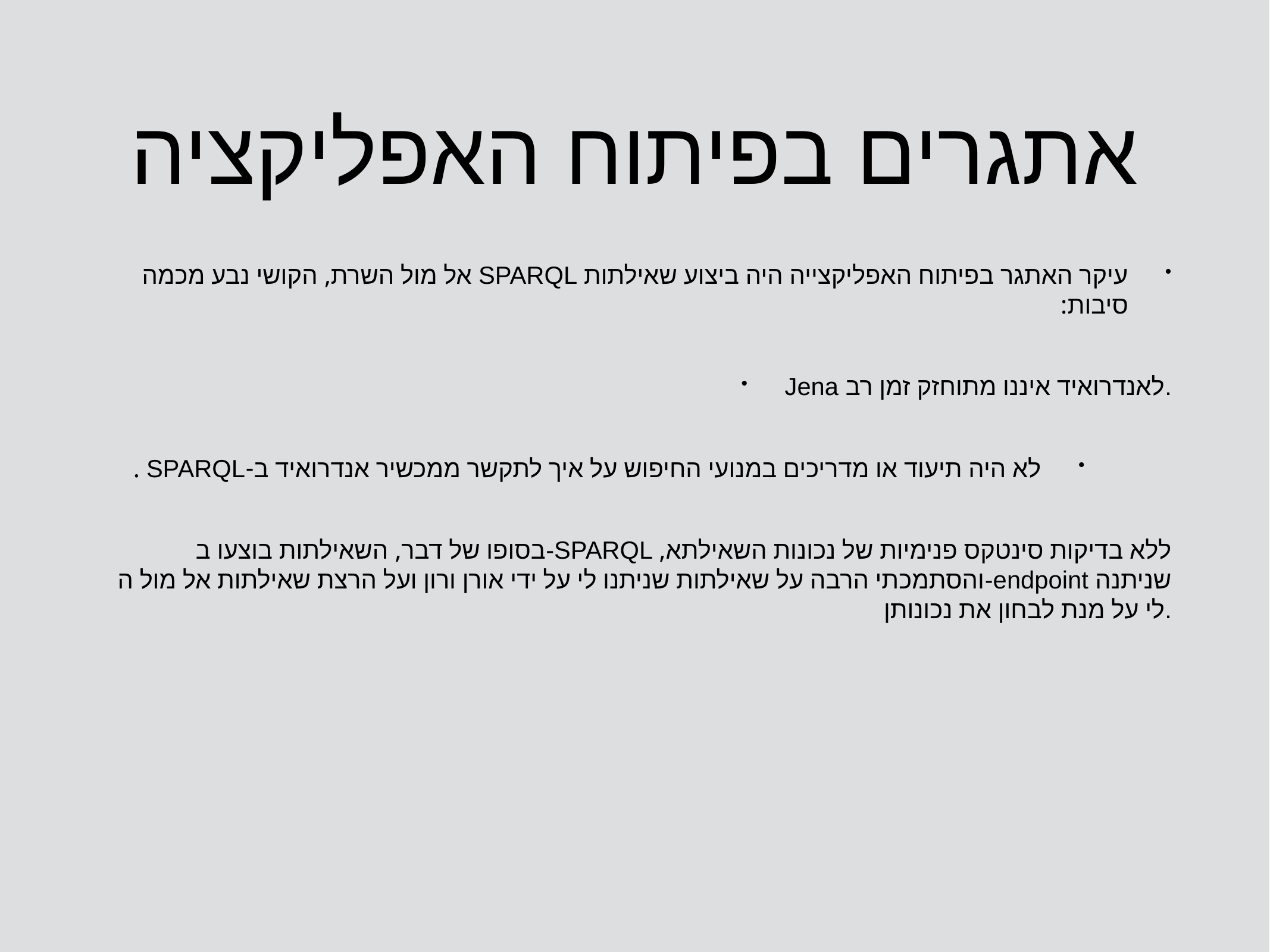

# אתגרים בפיתוח האפליקציה
עיקר האתגר בפיתוח האפליקצייה היה ביצוע שאילתות SPARQL אל מול השרת, הקושי נבע מכמה סיבות:
Jena לאנדרואיד איננו מתוחזק זמן רב.
לא היה תיעוד או מדריכים במנועי החיפוש על איך לתקשר ממכשיר אנדרואיד ב-SPARQL .
בסופו של דבר, השאילתות בוצעו ב-SPARQL ללא בדיקות סינטקס פנימיות של נכונות השאילתא, והסתמכתי הרבה על שאילתות שניתנו לי על ידי אורן ורון ועל הרצת שאילתות אל מול ה-endpoint שניתנה לי על מנת לבחון את נכונותן.